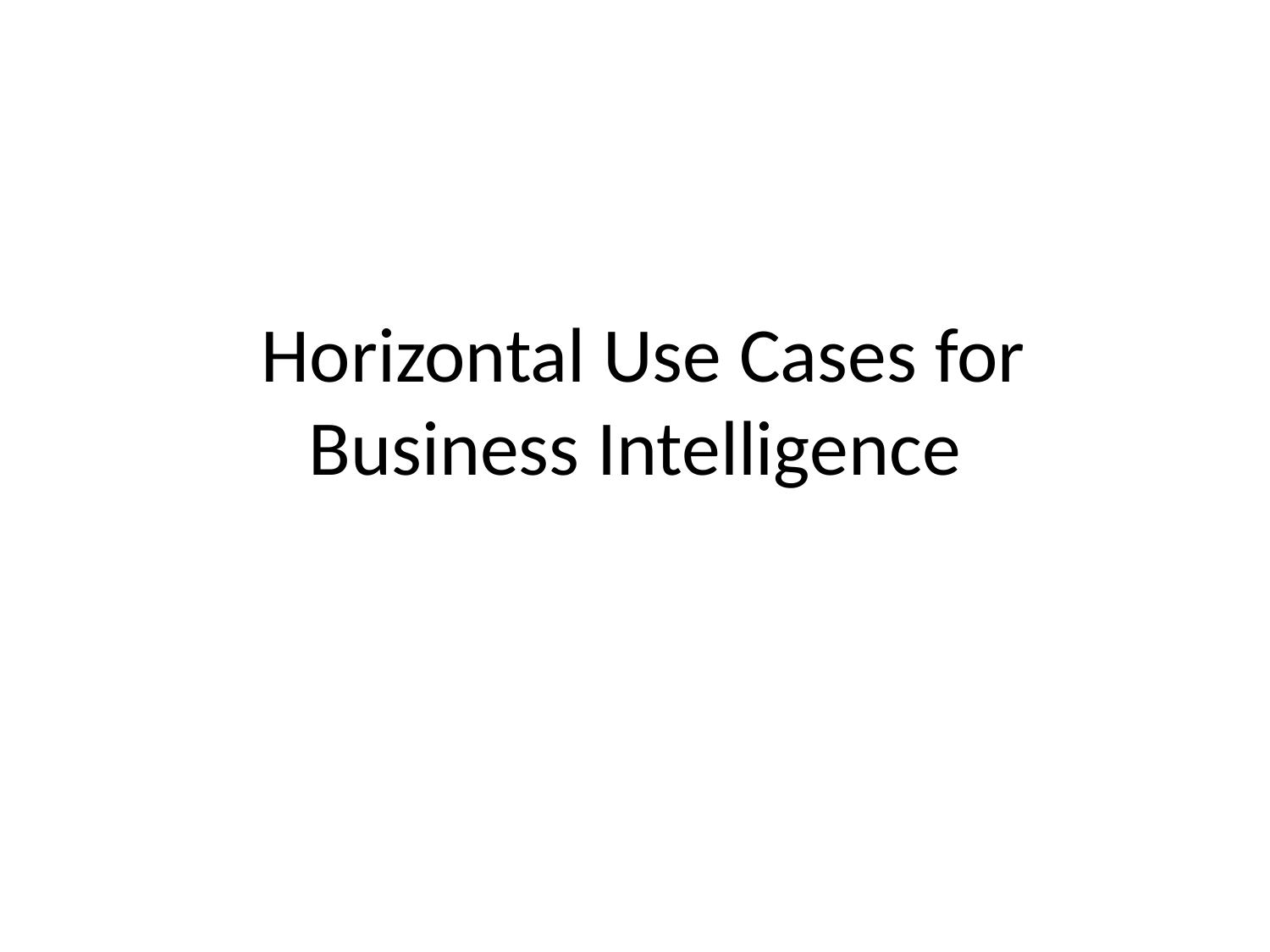

# Horizontal Use Cases for Business Intelligence